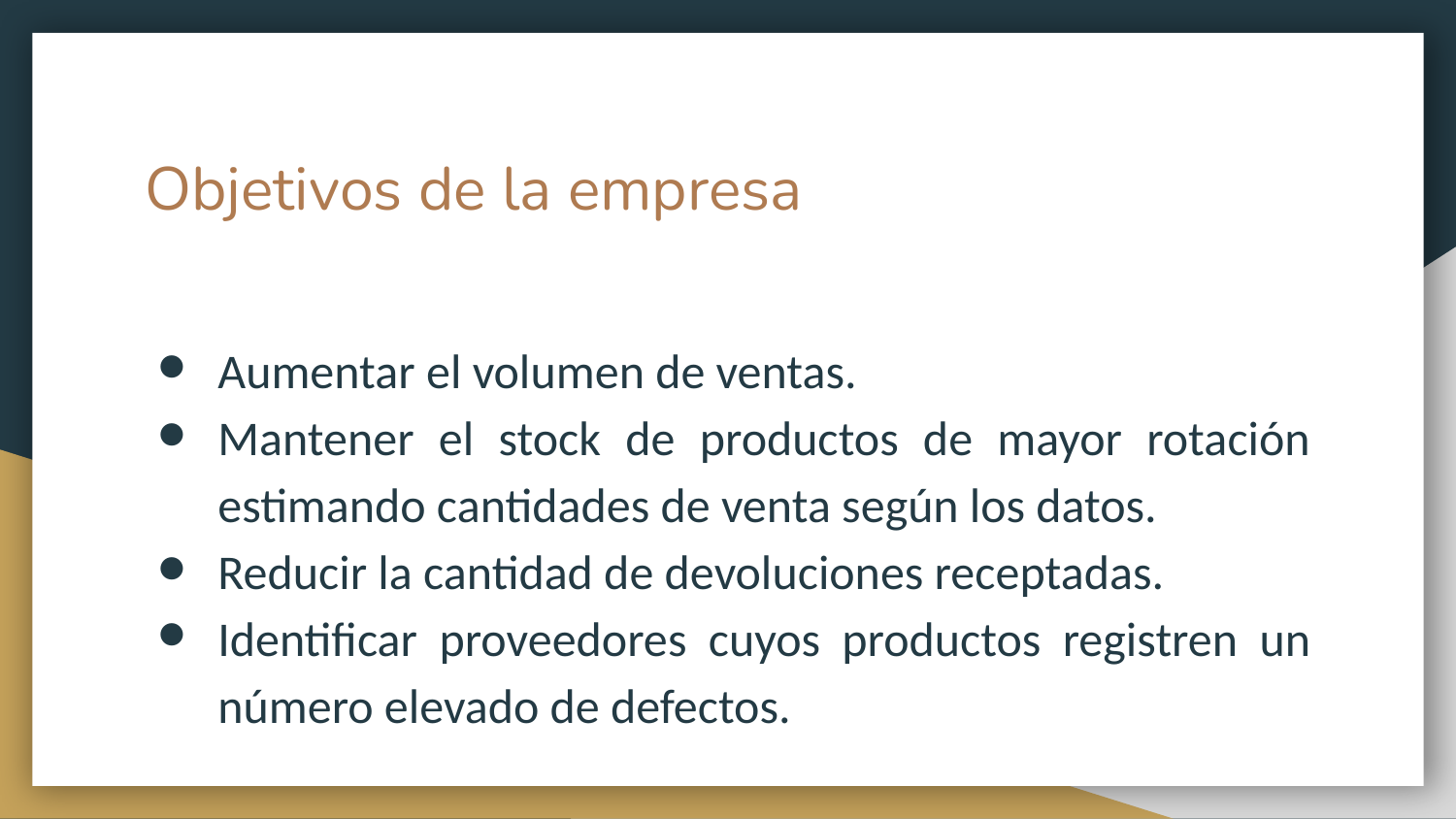

# Objetivos de la empresa
Aumentar el volumen de ventas. ​
Mantener el stock de productos de mayor rotación estimando cantidades de venta según los datos. ​
Reducir la cantidad de devoluciones receptadas.​
Identificar proveedores cuyos productos registren un número elevado de defectos.​